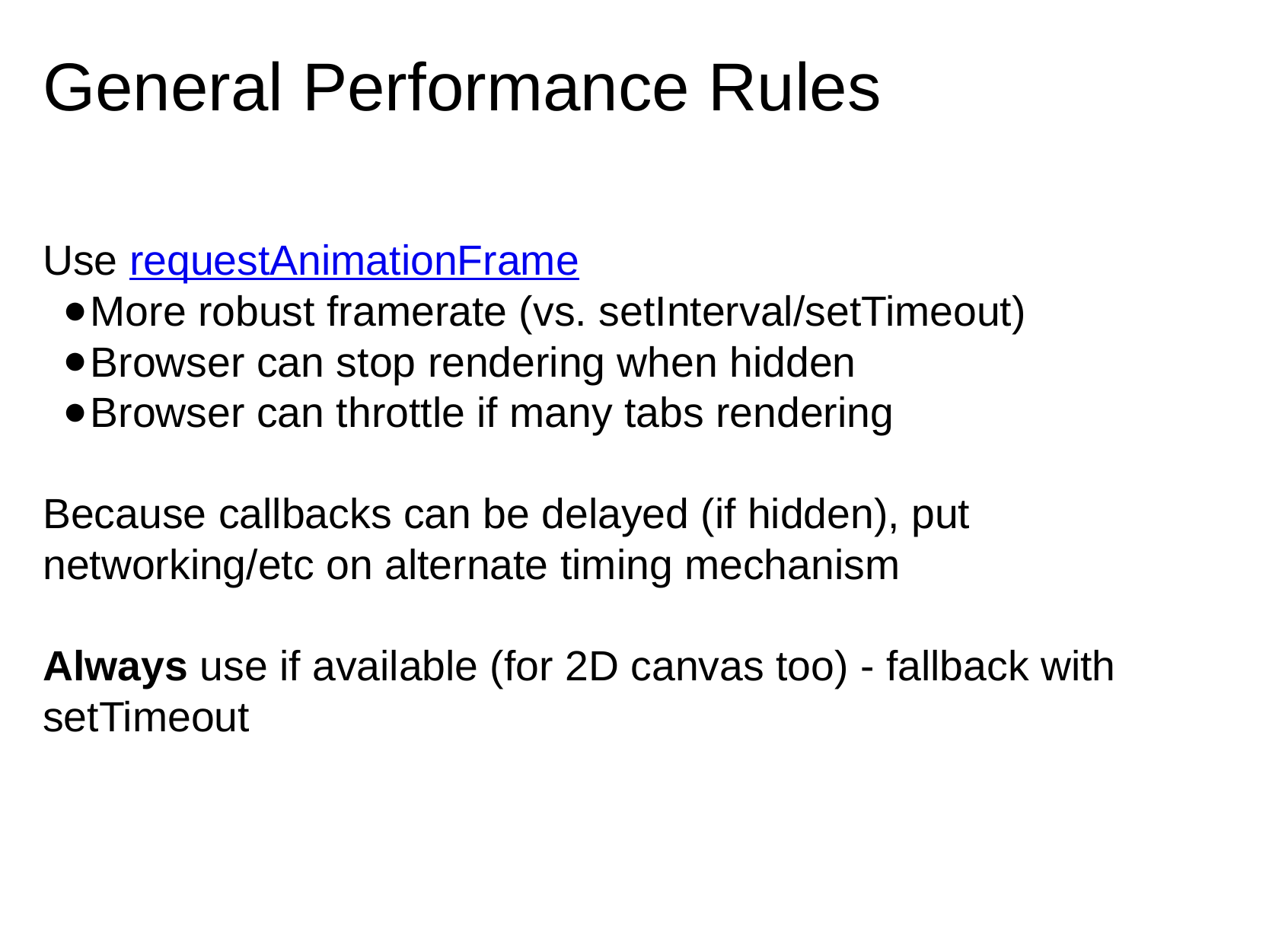

# General Performance Rules
Use requestAnimationFrame
More robust framerate (vs. setInterval/setTimeout)
Browser can stop rendering when hidden
Browser can throttle if many tabs rendering

Because callbacks can be delayed (if hidden), put networking/etc on alternate timing mechanism

Always use if available (for 2D canvas too) - fallback with setTimeout